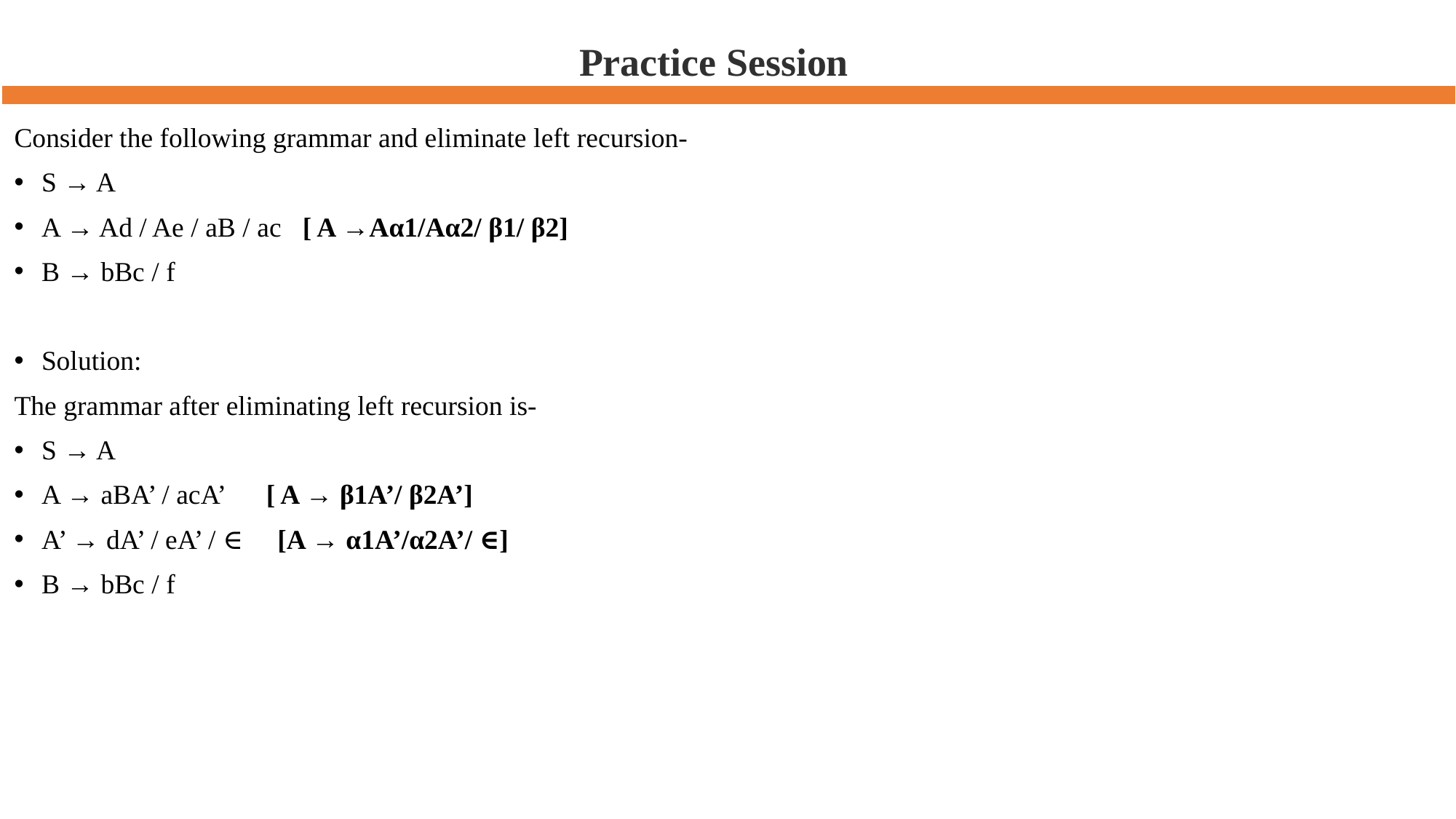

# Practice Session
Consider the following grammar and eliminate left recursion-
S → A
A → Ad / Ae / aB / ac   [ A →Aα1/Aα2/ β1/ β2]
B → bBc / f

Solution:
The grammar after eliminating left recursion is-
S → A
A → aBA’ / acA’      [ A → β1A’/ β2A’]
A’ → dA’ / eA’ / ∈     [A → α1A’/α2A’/ ∈]
B → bBc / f